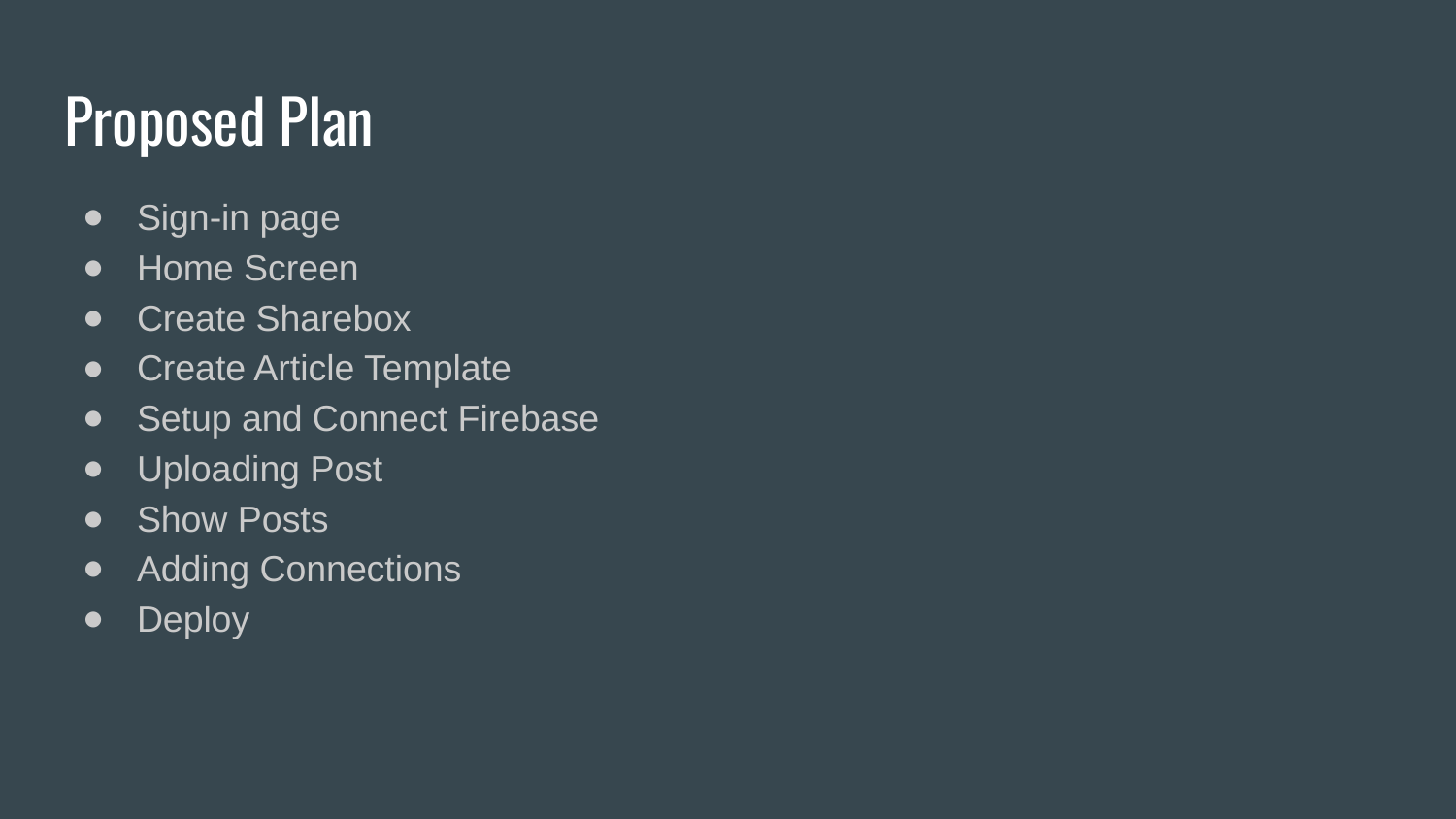

# Proposed Plan
Sign-in page
Home Screen
Create Sharebox
Create Article Template
Setup and Connect Firebase
Uploading Post
Show Posts
Adding Connections
Deploy